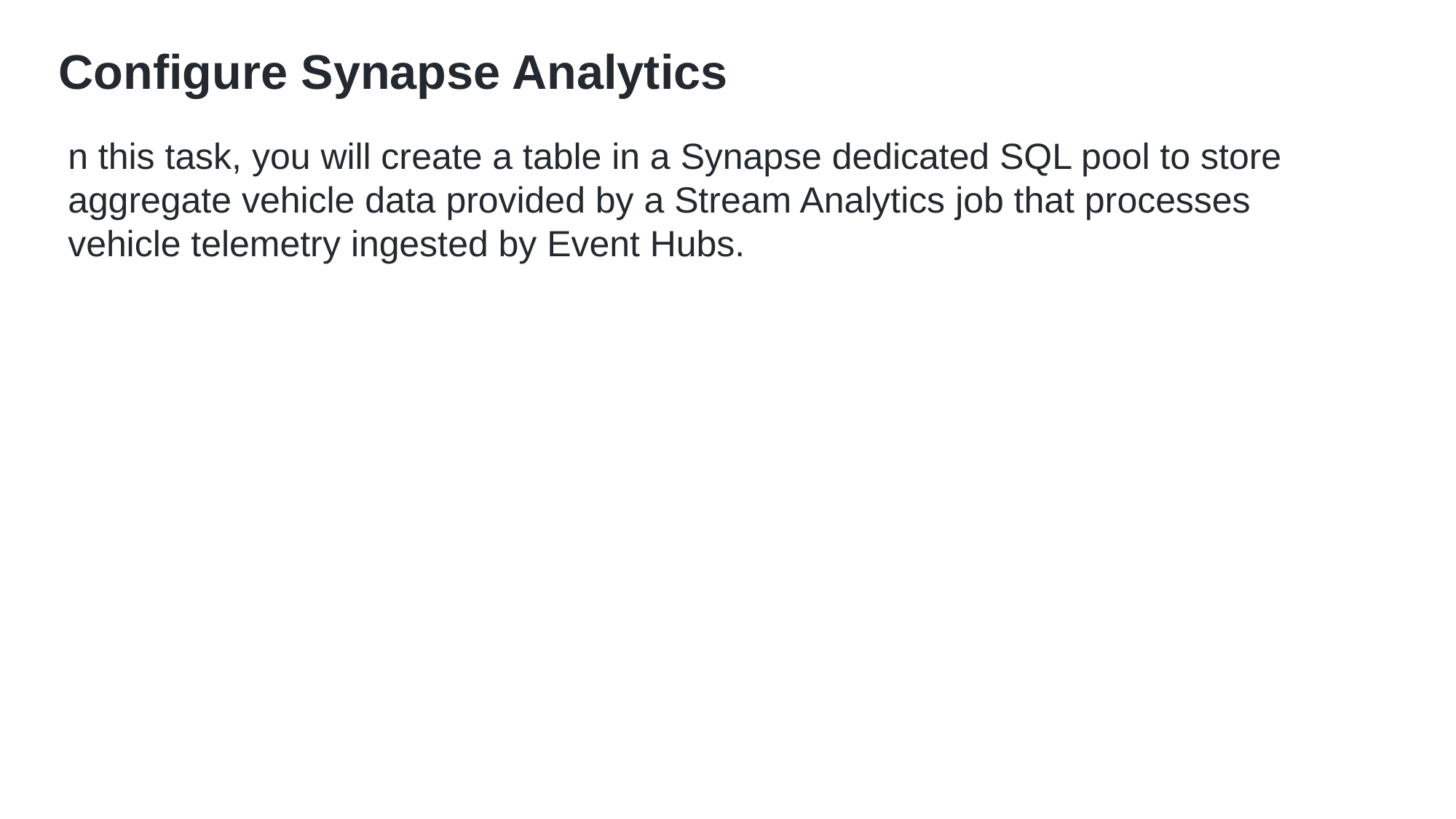

Configure Synapse Analytics
n this task, you will create a table in a Synapse dedicated SQL pool to store aggregate vehicle data provided by a Stream Analytics job that processes vehicle telemetry ingested by Event Hubs.